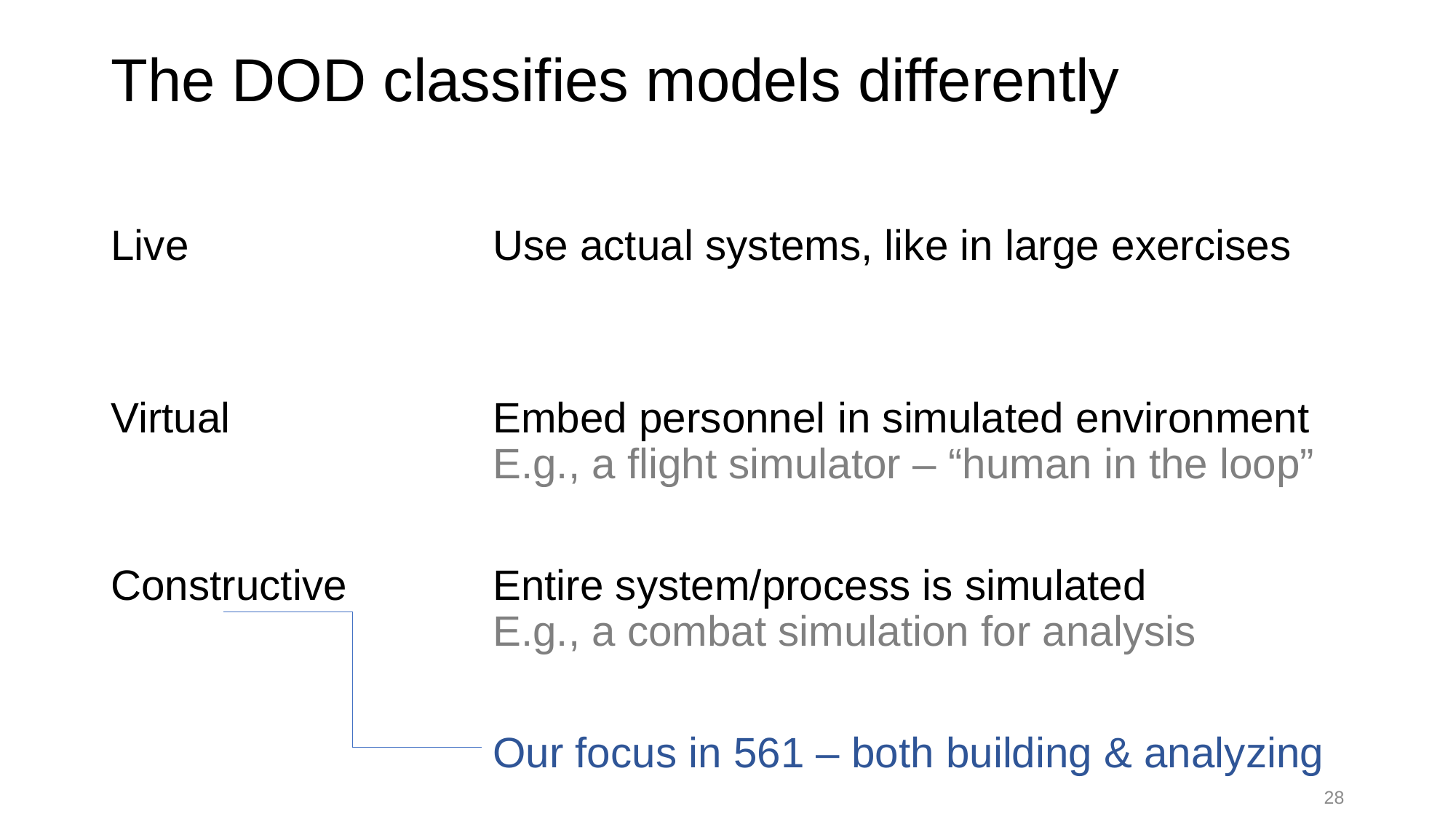

# The DOD classifies models differently
Live

Virtual

Constructive
Use actual systems, like in large exercises

Embed personnel in simulated environment E.g., a flight simulator – “human in the loop”

Entire system/process is simulated
E.g., a combat simulation for analysis

Our focus in 561 – both building & analyzing
28